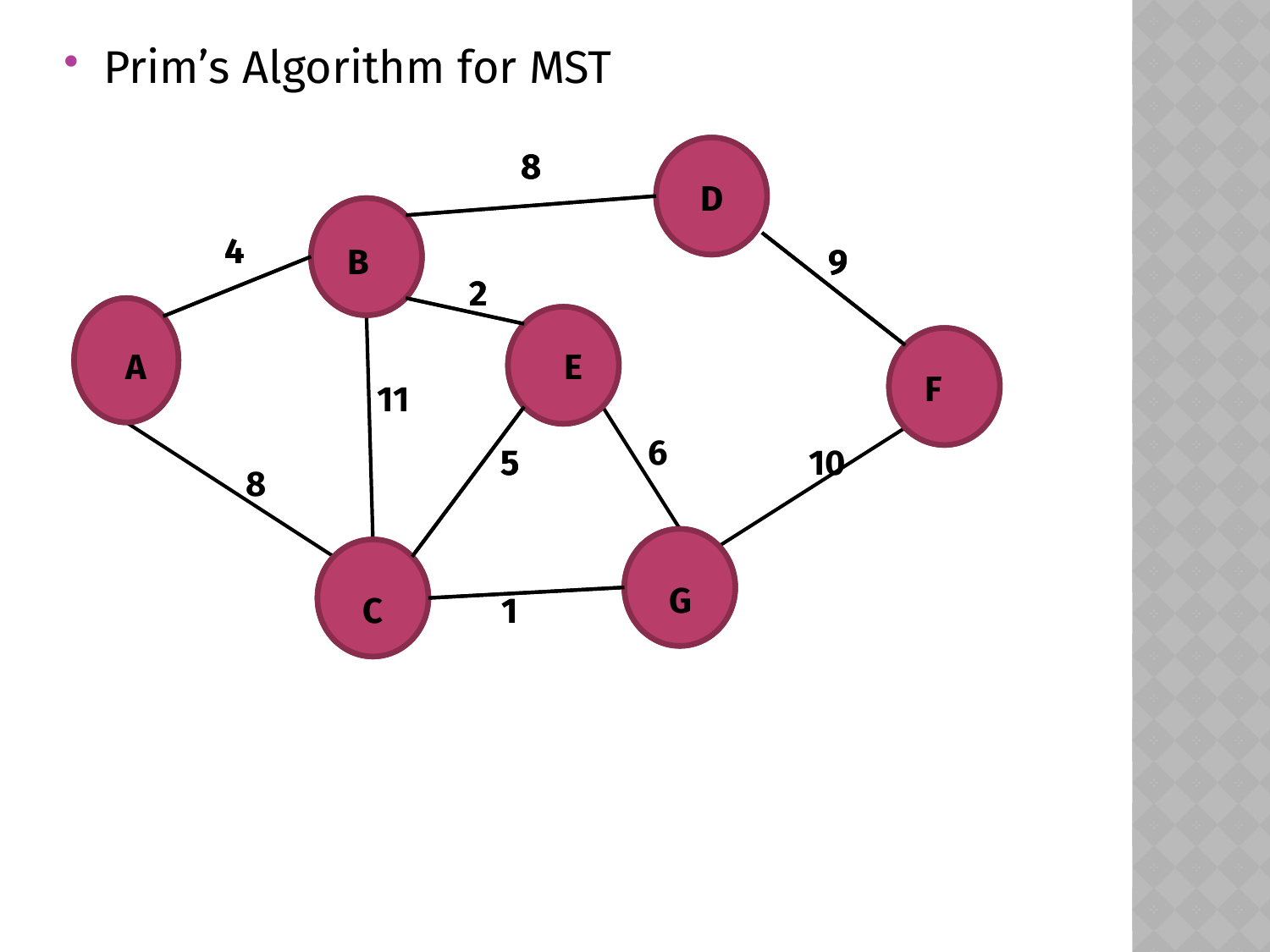

Prim’s Algorithm for MST

D
B
A
G
C
E
8
4
9
2

F
11
6
5
10
8
1

D
B
A
G
C
E
8
4
9
2

F
5
1